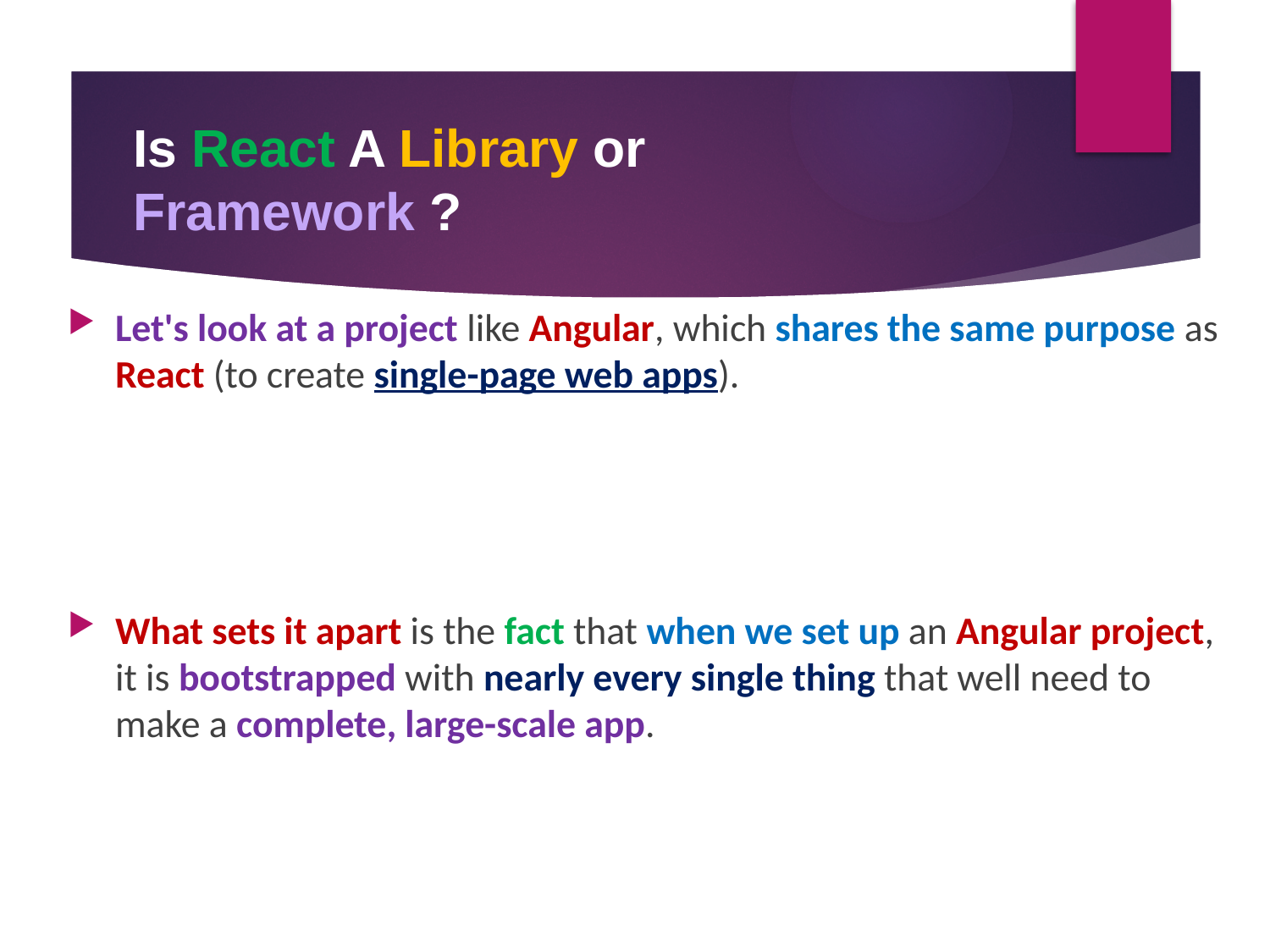

# Is React A Library or Framework ?
Let's look at a project like Angular, which shares the same purpose as React (to create single-page web apps).

What sets it apart is the fact that when we set up an Angular project, it is bootstrapped with nearly every single thing that well need to make a complete, large-scale app.